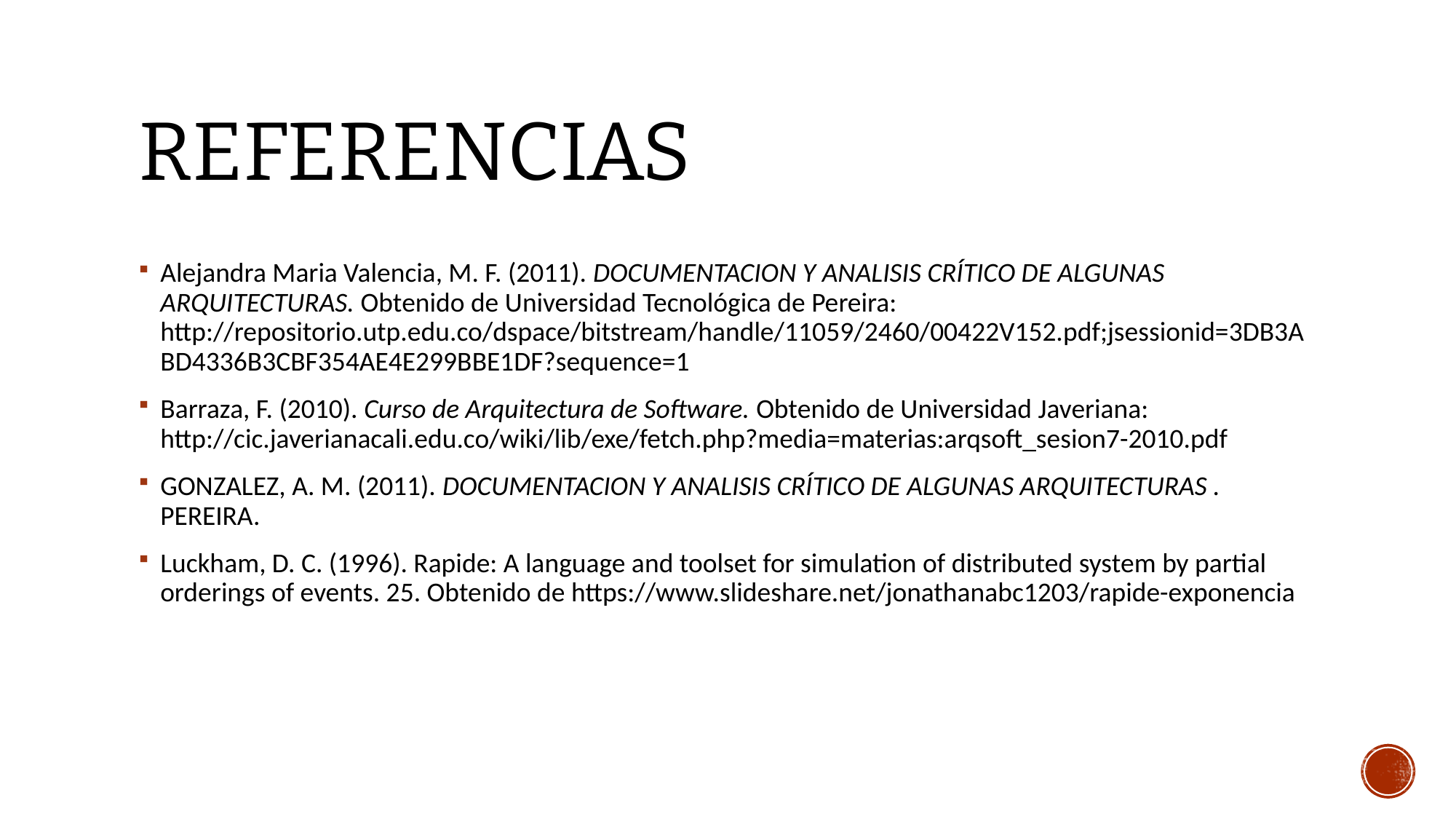

# Referencias
Alejandra Maria Valencia, M. F. (2011). DOCUMENTACION Y ANALISIS CRÍTICO DE ALGUNAS ARQUITECTURAS. Obtenido de Universidad Tecnológica de Pereira: http://repositorio.utp.edu.co/dspace/bitstream/handle/11059/2460/00422V152.pdf;jsessionid=3DB3ABD4336B3CBF354AE4E299BBE1DF?sequence=1
Barraza, F. (2010). Curso de Arquitectura de Software. Obtenido de Universidad Javeriana: http://cic.javerianacali.edu.co/wiki/lib/exe/fetch.php?media=materias:arqsoft_sesion7-2010.pdf
GONZALEZ, A. M. (2011). DOCUMENTACION Y ANALISIS CRÍTICO DE ALGUNAS ARQUITECTURAS . PEREIRA.
Luckham, D. C. (1996). Rapide: A language and toolset for simulation of distributed system by partial orderings of events. 25. Obtenido de https://www.slideshare.net/jonathanabc1203/rapide-exponencia